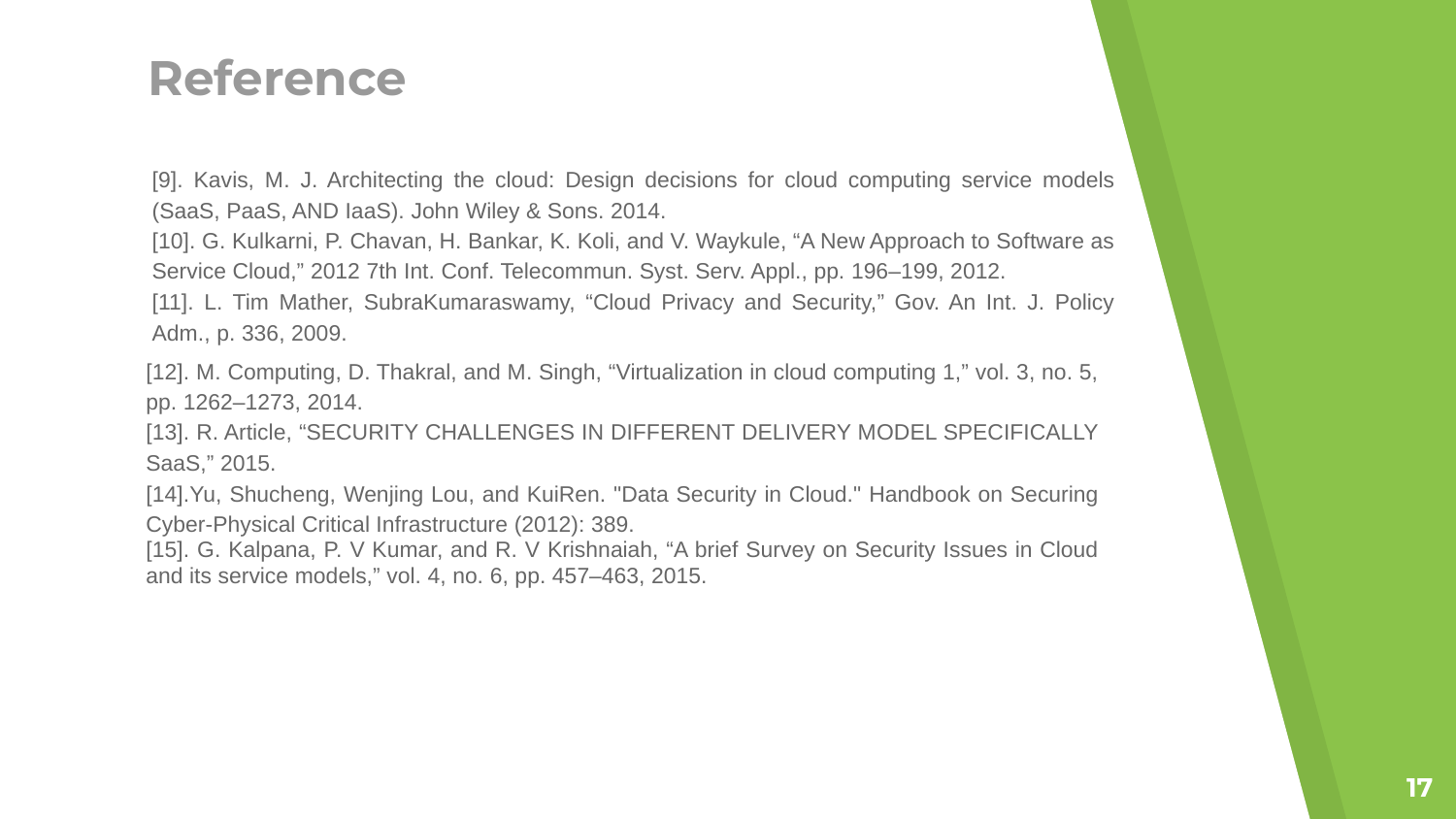

Reference

[9]. Kavis, M. J. Architecting the cloud: Design decisions for cloud computing service models (SaaS, PaaS, AND IaaS). John Wiley & Sons. 2014.
[10]. G. Kulkarni, P. Chavan, H. Bankar, K. Koli, and V. Waykule, “A New Approach to Software as Service Cloud,” 2012 7th Int. Conf. Telecommun. Syst. Serv. Appl., pp. 196–199, 2012.
[11]. L. Tim Mather, SubraKumaraswamy, “Cloud Privacy and Security,” Gov. An Int. J. Policy Adm., p. 336, 2009.
[12]. M. Computing, D. Thakral, and M. Singh, “Virtualization in cloud computing 1,” vol. 3, no. 5, pp. 1262–1273, 2014.
[13]. R. Article, “SECURITY CHALLENGES IN DIFFERENT DELIVERY MODEL SPECIFICALLY SaaS,” 2015.
[14].Yu, Shucheng, Wenjing Lou, and KuiRen. "Data Security in Cloud." Handbook on Securing Cyber-Physical Critical Infrastructure (2012): 389.
[15]. G. Kalpana, P. V Kumar, and R. V Krishnaiah, “A brief Survey on Security Issues in Cloud and its service models,” vol. 4, no. 6, pp. 457–463, 2015.

17